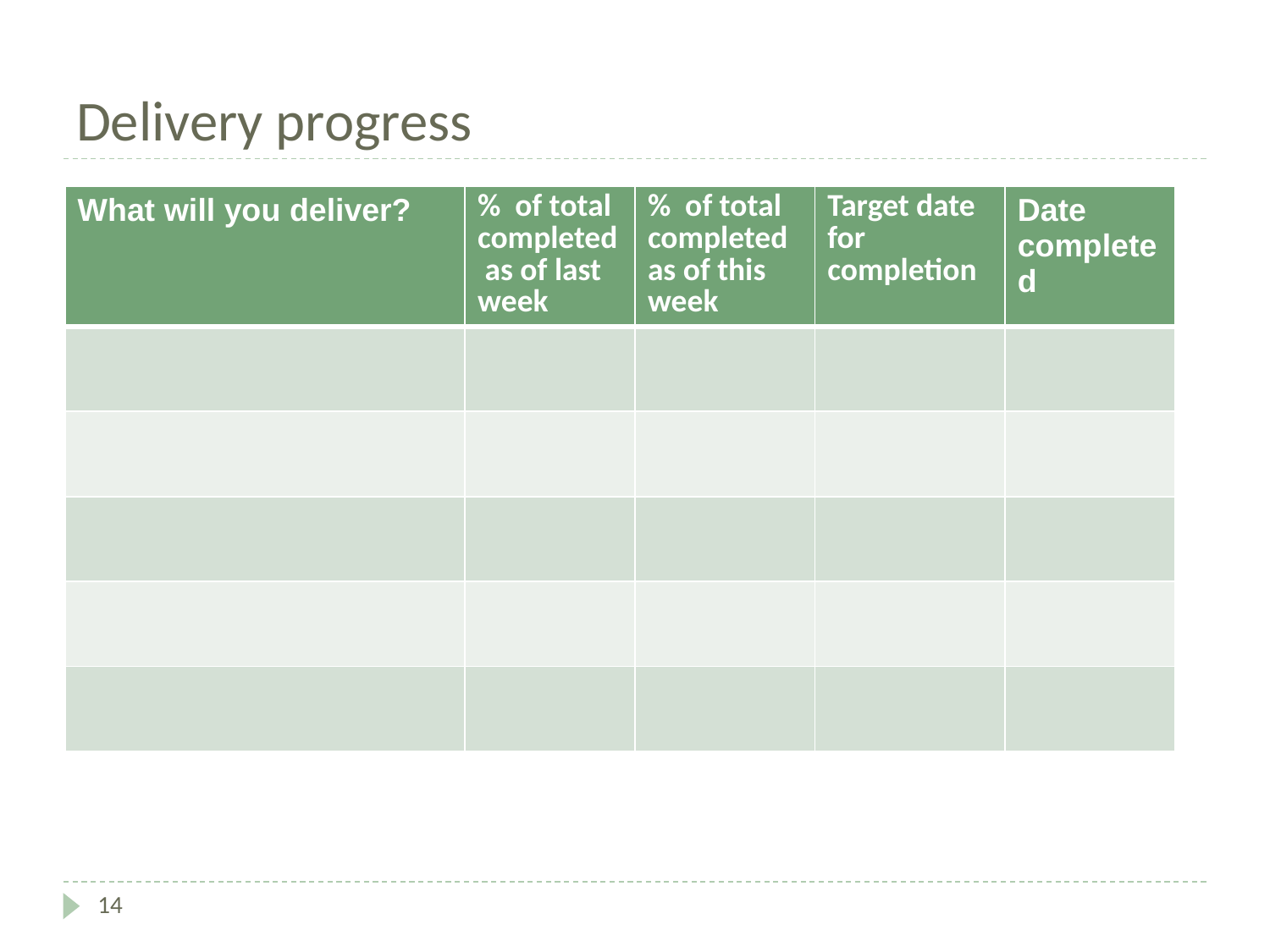

# Delivery progress
| What will you deliver? | % of total completed as of last week | % of total completed as of this week | Target date for completion | Date completed |
| --- | --- | --- | --- | --- |
|  |  |  |  |  |
|  |  |  |  |  |
|  |  |  |  |  |
|  |  |  |  |  |
|  |  |  |  |  |
14